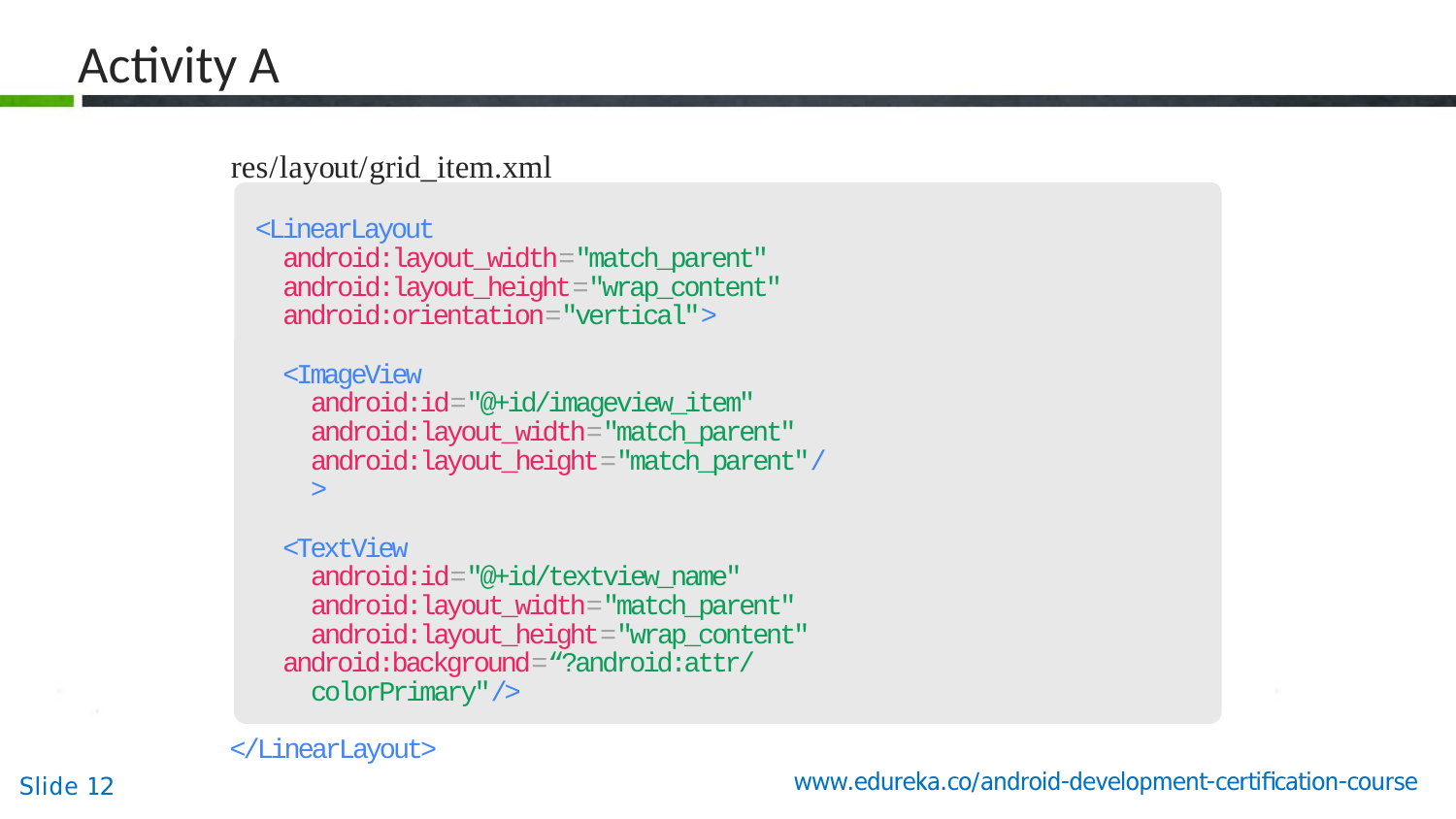

Activity A
res/layout/grid_item.xml

<LinearLayout android:layout_width="match_parent" android:layout_height="wrap_content" android:orientation="vertical">

<ImageView android:id="@+id/imageview_item" android:layout_width="match_parent" android:layout_height="match_parent"/>

<TextView android:id="@+id/textview_name" android:layout_width="match_parent" android:layout_height="wrap_content"
android:background=“?android:attr/colorPrimary"/>
</LinearLayout>